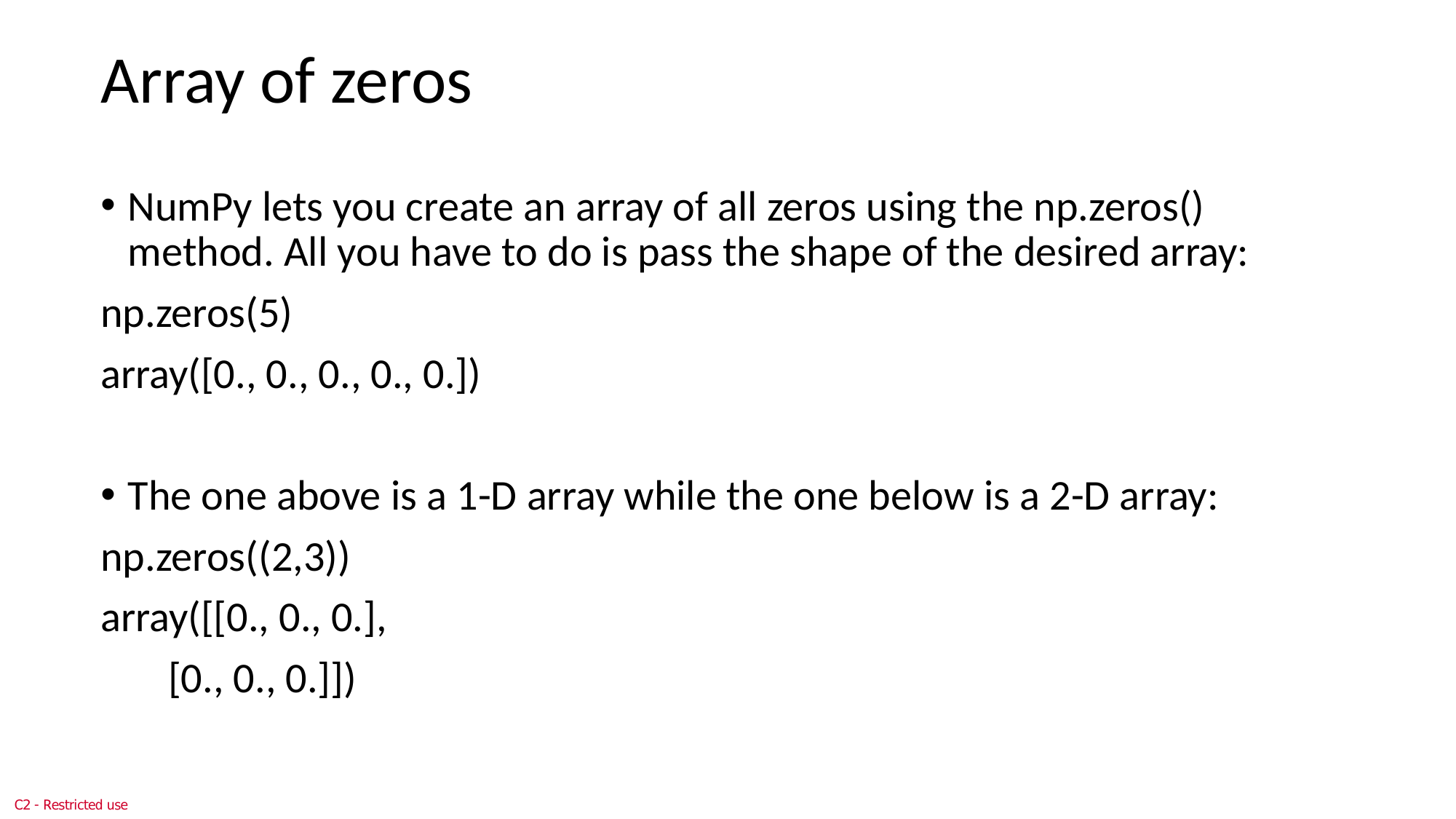

# Array of zeros
NumPy lets you create an array of all zeros using the np.zeros() method. All you have to do is pass the shape of the desired array:
np.zeros(5)
array([0., 0., 0., 0., 0.])

The one above is a 1-D array while the one below is a 2-D array:
np.zeros((2,3))
array([[0., 0., 0.],
       [0., 0., 0.]])